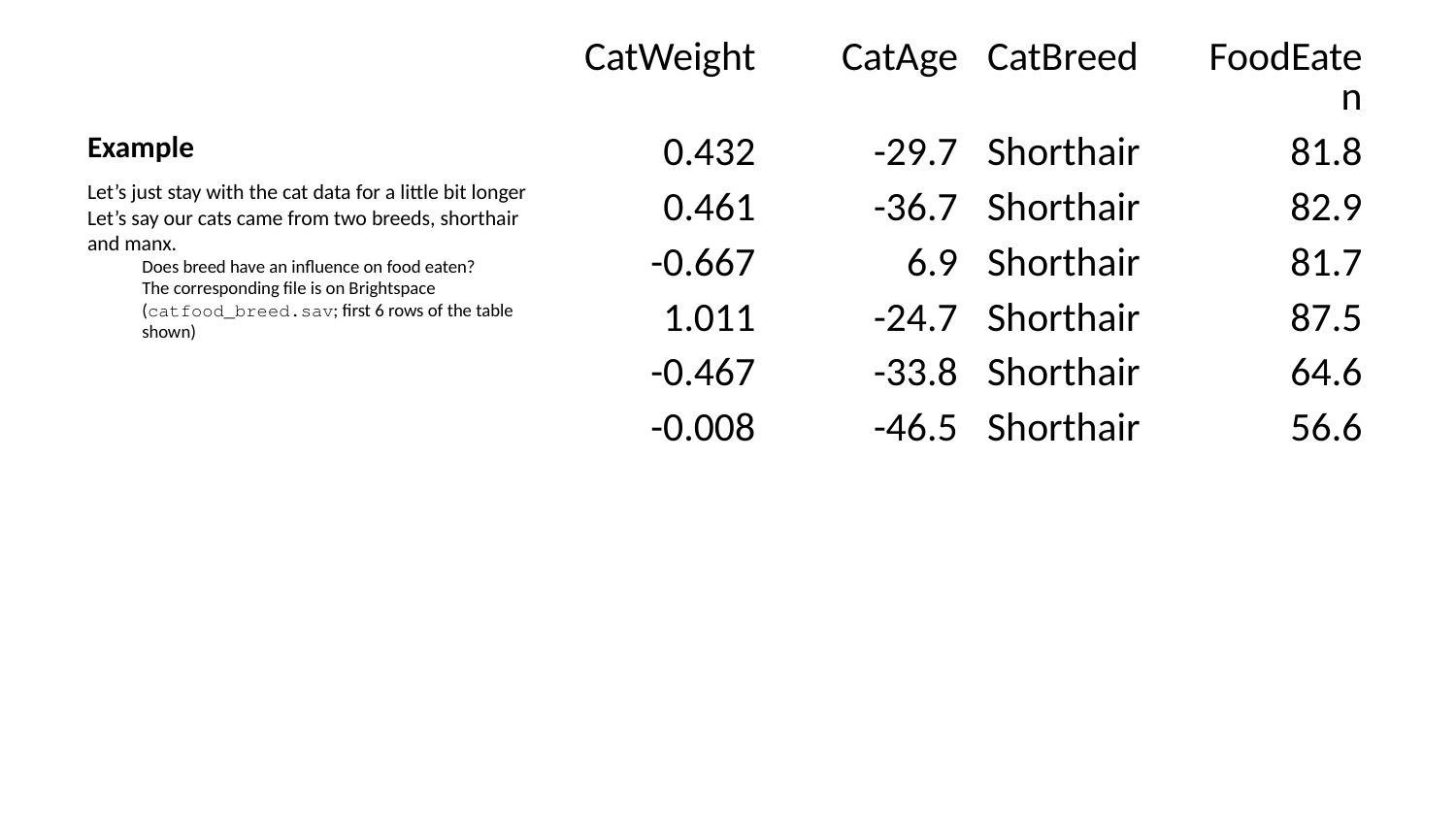

| CatWeight | CatAge | CatBreed | FoodEaten |
| --- | --- | --- | --- |
| 0.432 | -29.7 | Shorthair | 81.8 |
| 0.461 | -36.7 | Shorthair | 82.9 |
| -0.667 | 6.9 | Shorthair | 81.7 |
| 1.011 | -24.7 | Shorthair | 87.5 |
| -0.467 | -33.8 | Shorthair | 64.6 |
| -0.008 | -46.5 | Shorthair | 56.6 |
# Example
Let’s just stay with the cat data for a little bit longer
Let’s say our cats came from two breeds, shorthair and manx.
Does breed have an influence on food eaten?
The corresponding file is on Brightspace (catfood_breed.sav; first 6 rows of the table shown)